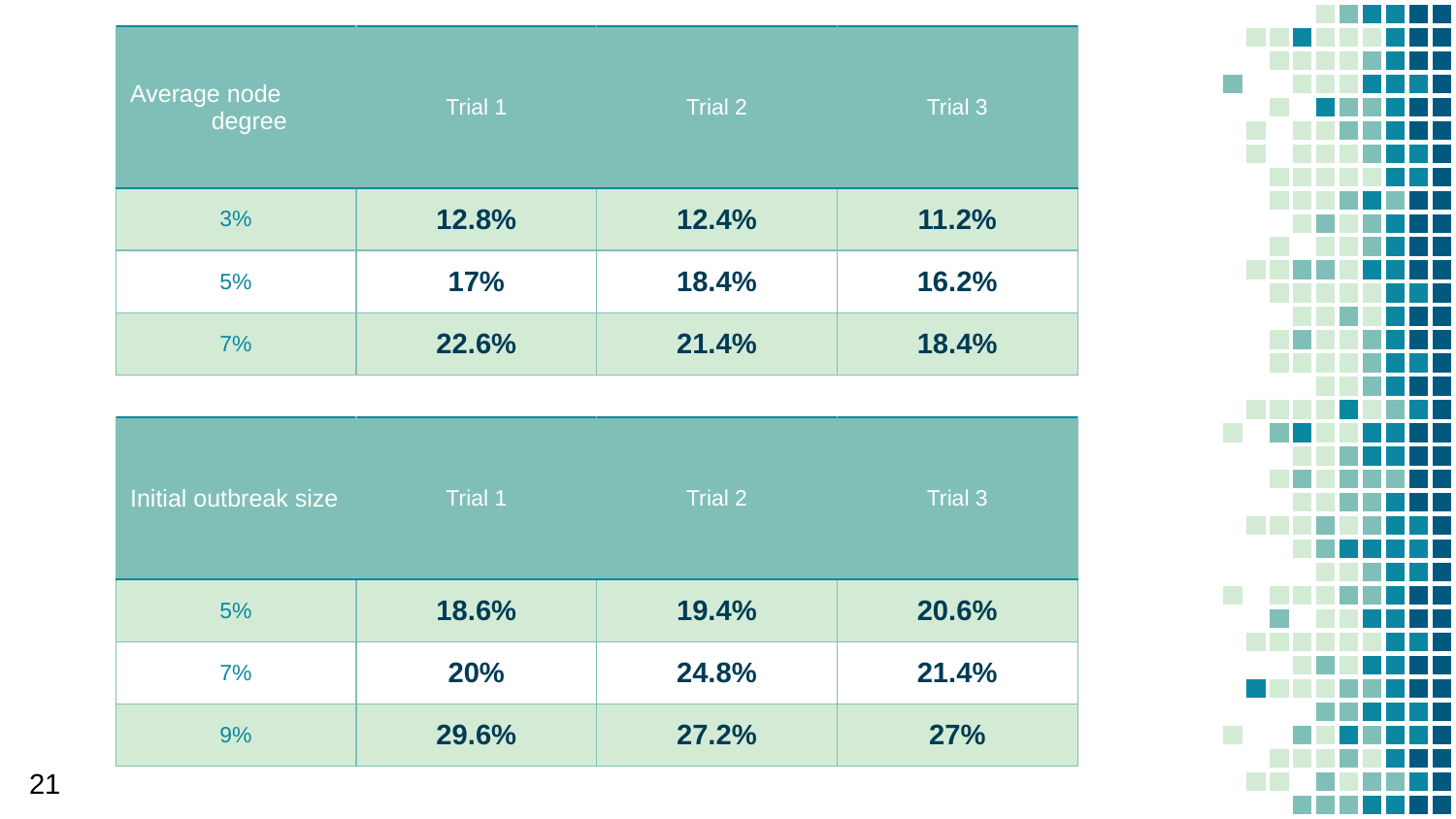

| Average node degree | Trial 1 | Trial 2 | Trial 3 |
| --- | --- | --- | --- |
| 3% | 12.8% | 12.4% | 11.2% |
| 5% | 17% | 18.4% | 16.2% |
| 7% | 22.6% | 21.4% | 18.4% |
| Initial outbreak size | Trial 1 | Trial 2 | Trial 3 |
| --- | --- | --- | --- |
| 5% | 18.6% | 19.4% | 20.6% |
| 7% | 20% | 24.8% | 21.4% |
| 9% | 29.6% | 27.2% | 27% |
21